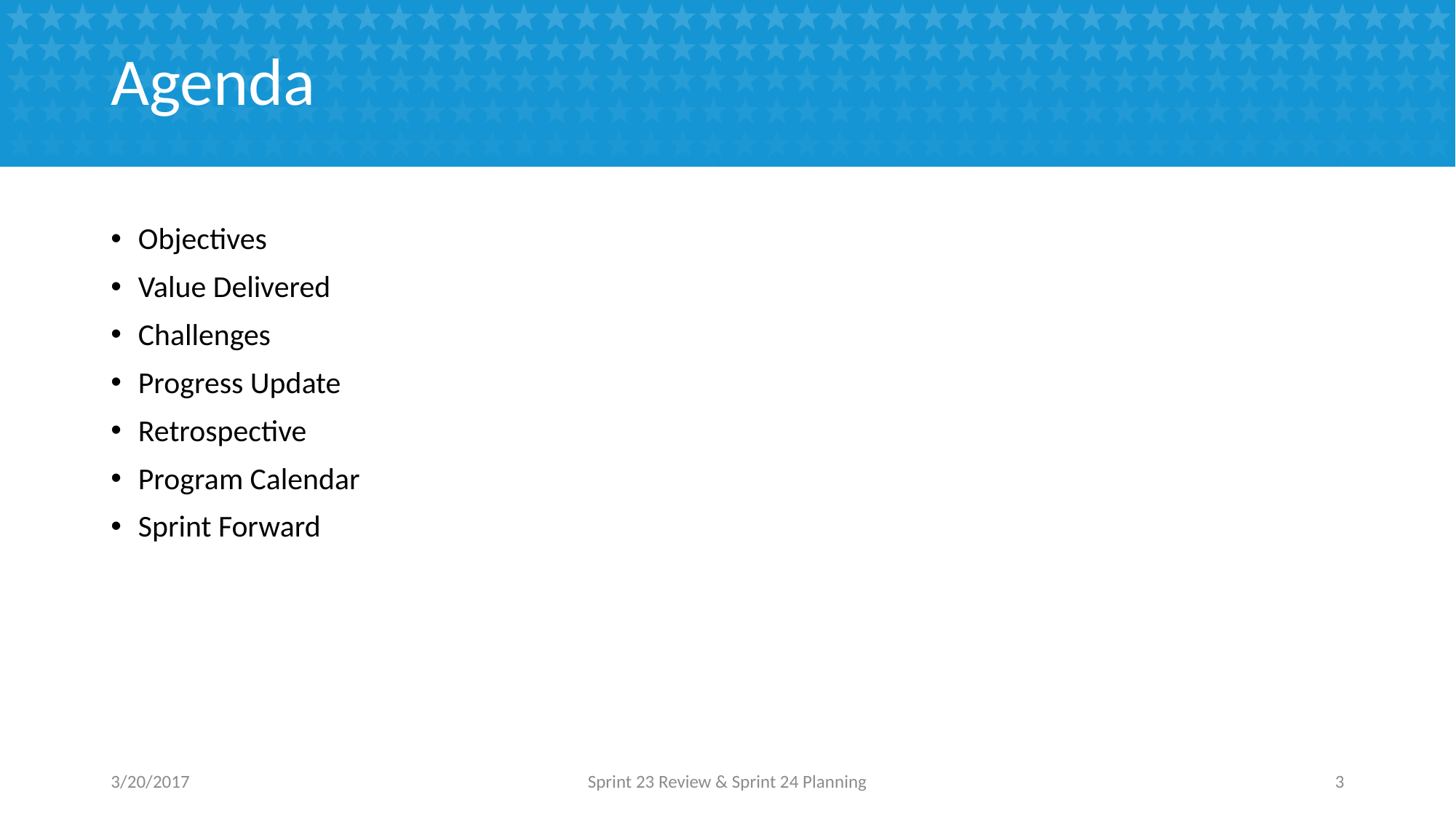

# Agenda
Objectives
Value Delivered
Challenges
Progress Update
Retrospective
Program Calendar
Sprint Forward
3/20/2017
Sprint 23 Review & Sprint 24 Planning
3